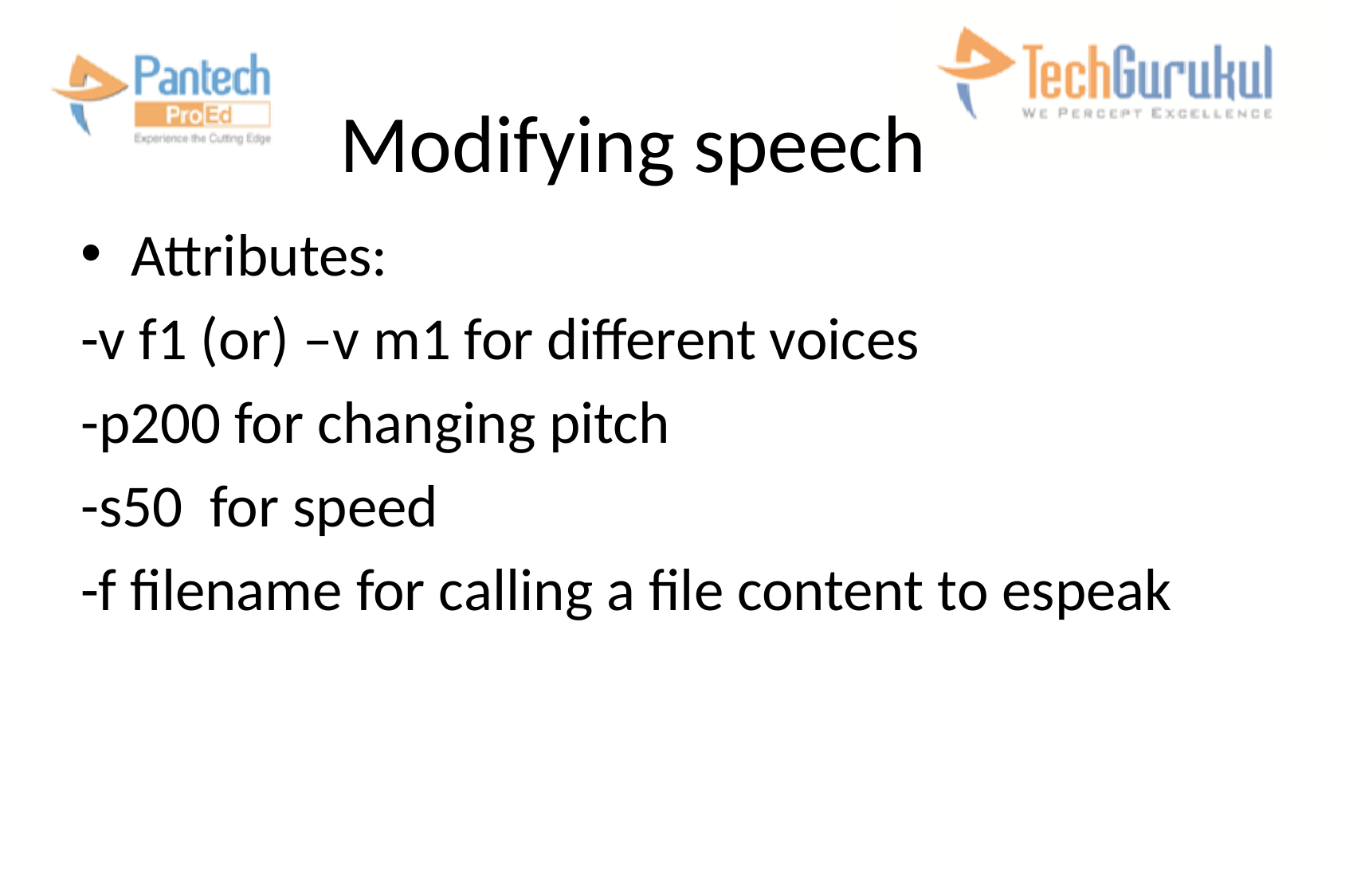

# Modifying speech
Attributes:
-v f1 (or) –v m1 for different voices
-p200 for changing pitch
-s50  for speed
-f filename for calling a file content to espeak